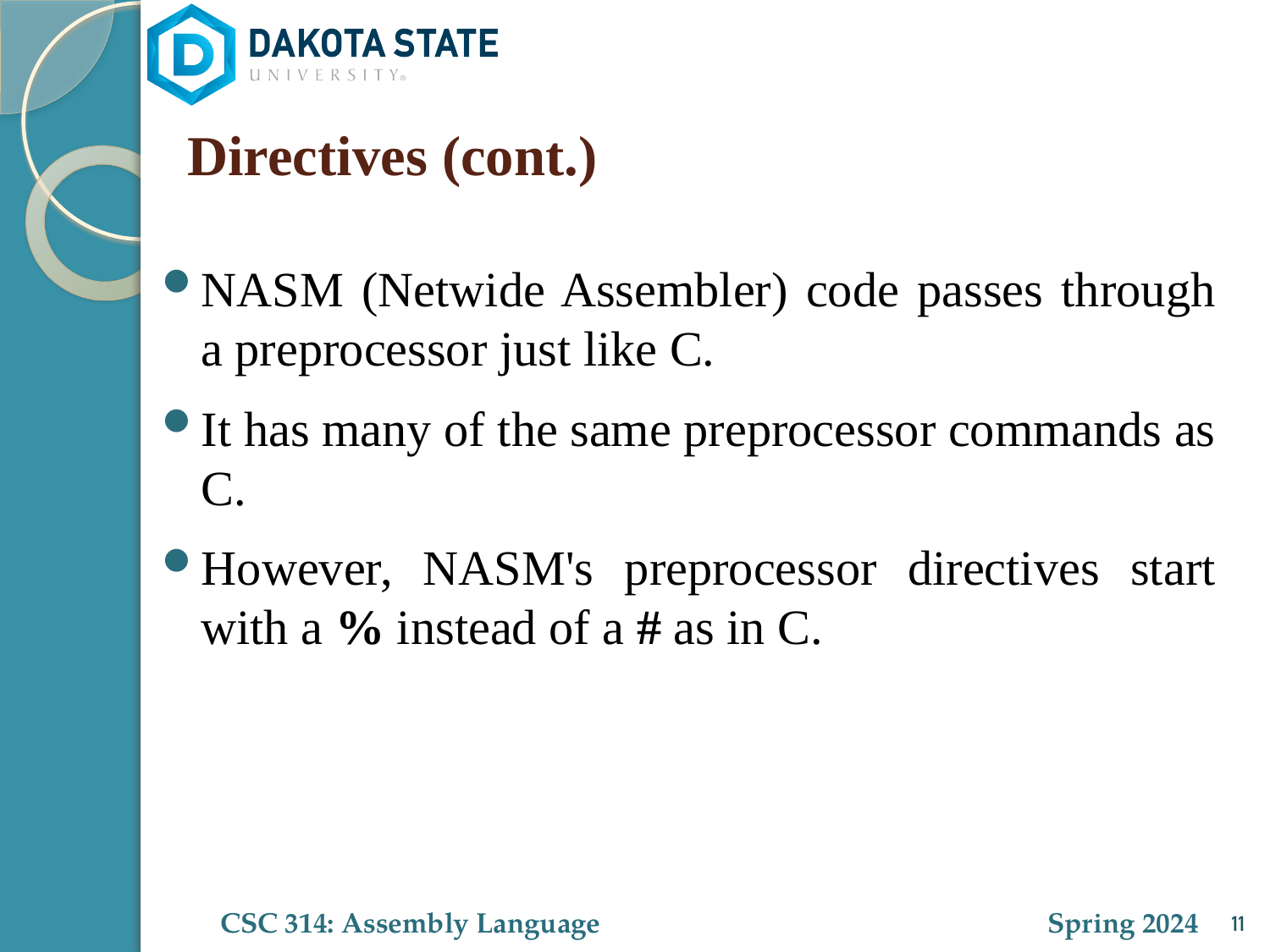

# Directives (cont.)
NASM (Netwide Assembler) code passes through a preprocessor just like C.
It has many of the same preprocessor commands as C.
However, NASM's preprocessor directives start with a % instead of a # as in C.
11